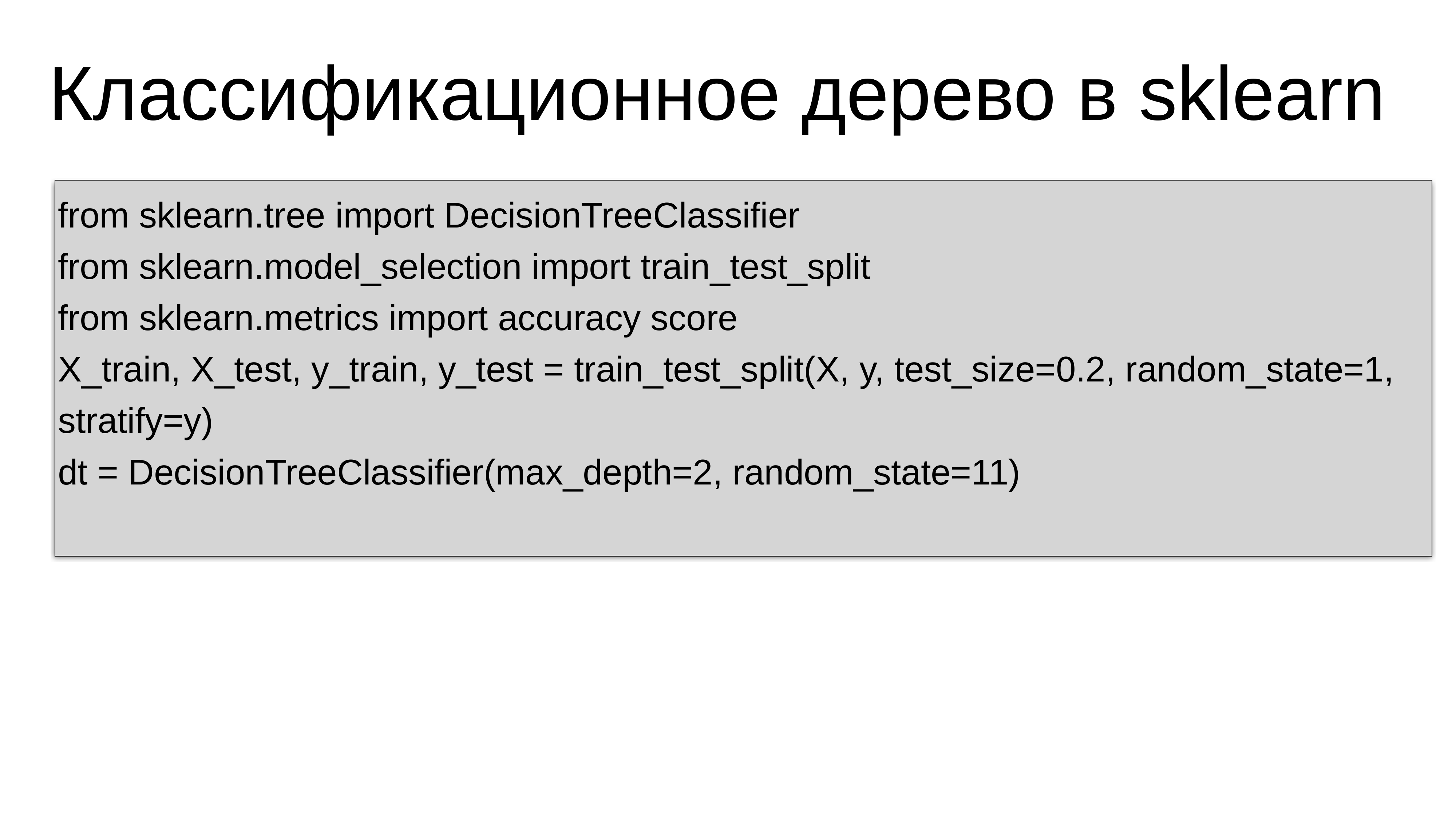

# Классификационное дерево в sklearn
from sklearn.tree import DecisionTreeClassifier
from sklearn.model_selection import train_test_split
from sklearn.metrics import accuracy score
X_train, X_test, y_train, y_test = train_test_split(X, y, test_size=0.2, random_state=1, stratify=y)
dt = DecisionTreeClassifier(max_depth=2, random_state=11)